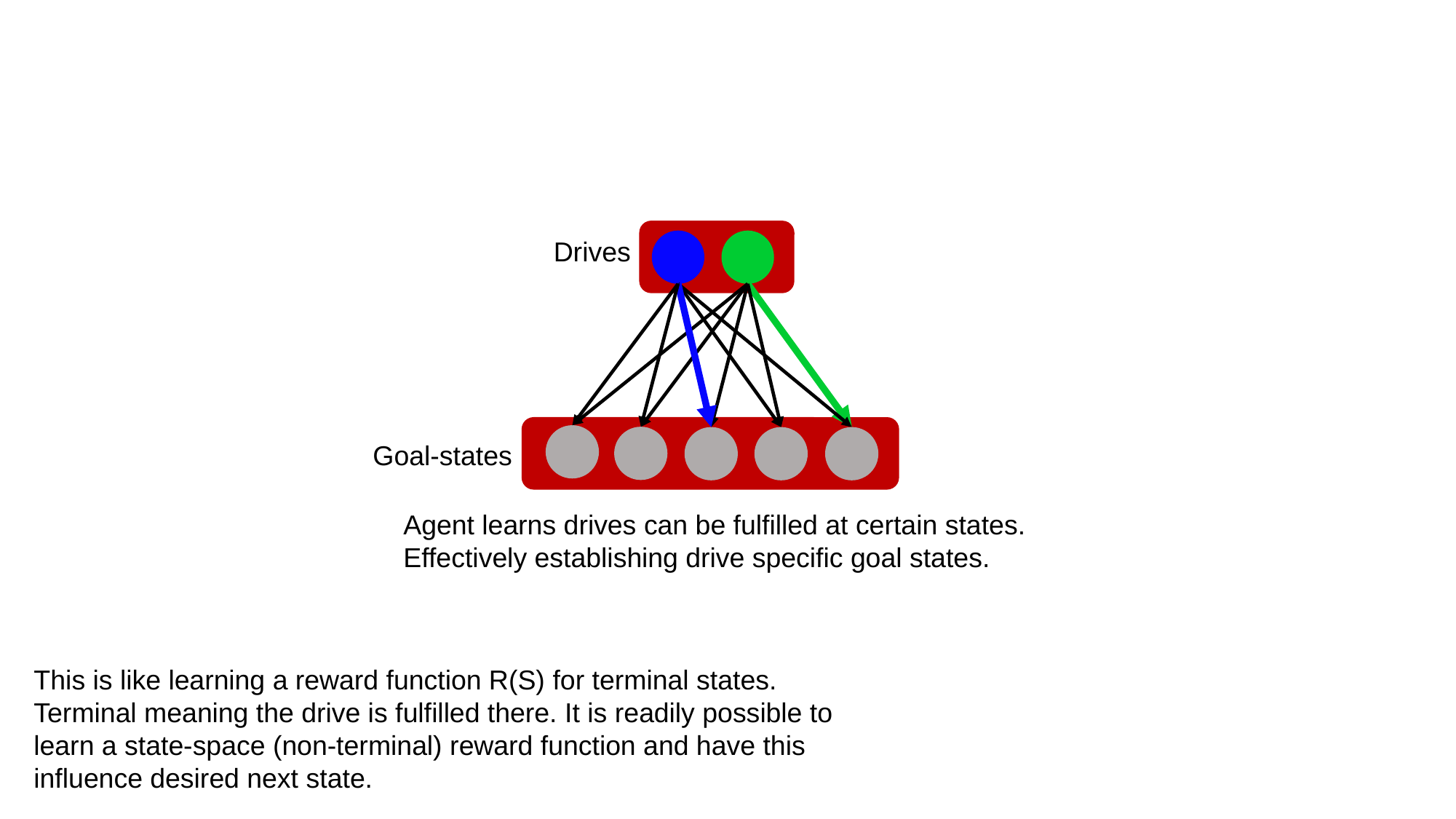

Drives

Goal-states
Agent learns drives can be fulfilled at certain states. Effectively establishing drive specific goal states.
This is like learning a reward function R(S) for terminal states.
Terminal meaning the drive is fulfilled there. It is readily possible to learn a state-space (non-terminal) reward function and have this influence desired next state.